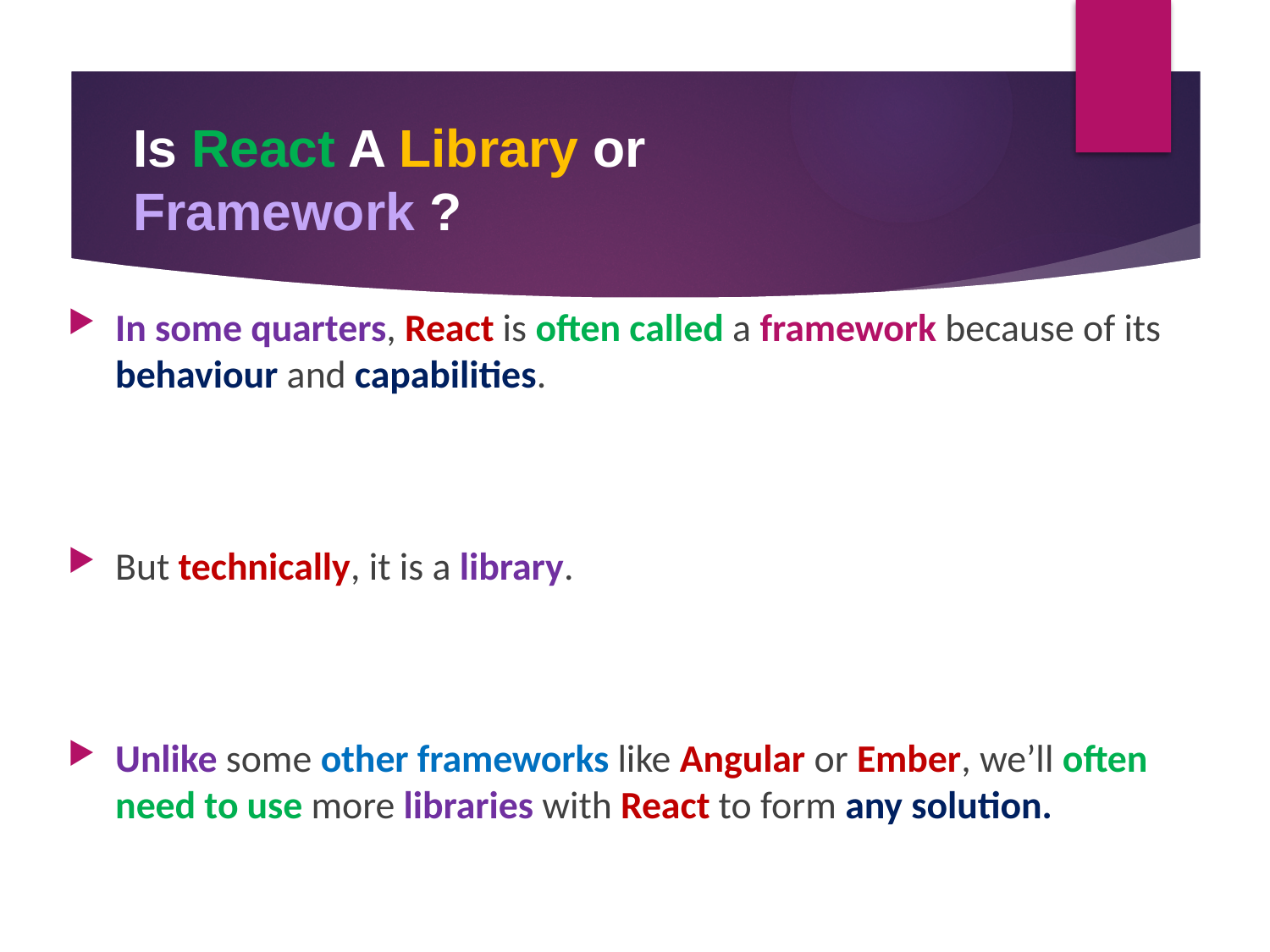

# Is React A Library or Framework ?
In some quarters, React is often called a framework because of its behaviour and capabilities.

But technically, it is a library.

Unlike some other frameworks like Angular or Ember, we’ll often need to use more libraries with React to form any solution.